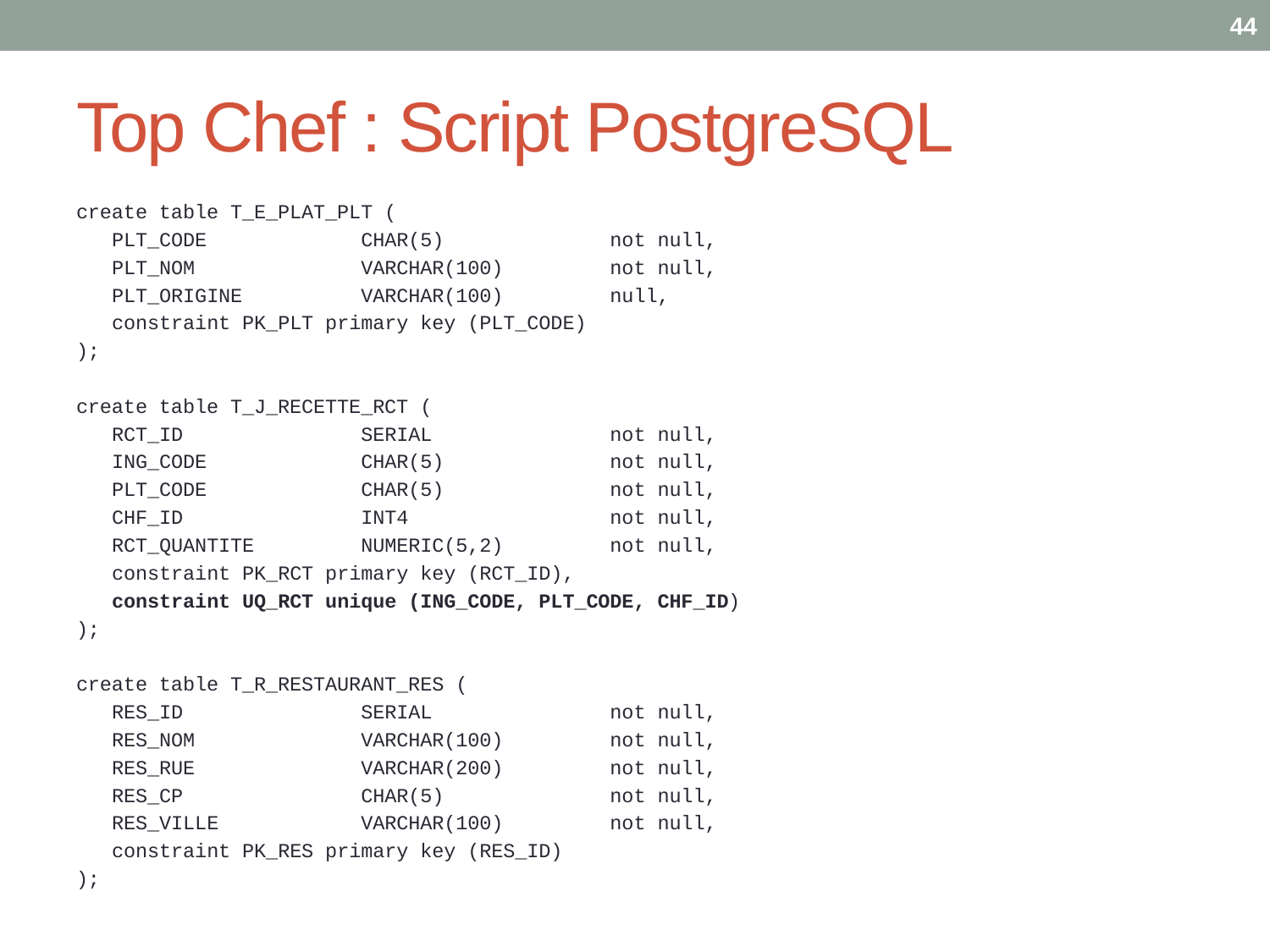

44
# Top Chef : Script PostgreSQL
create table T_E_PLAT_PLT (
   PLT_CODE             CHAR(5)              not null,
   PLT_NOM              VARCHAR(100)         not null,
   PLT_ORIGINE          VARCHAR(100)         null,
   constraint PK_PLT primary key (PLT_CODE)
);

create table T_J_RECETTE_RCT (
   RCT_ID               SERIAL               not null,
   ING_CODE             CHAR(5)              not null,
   PLT_CODE             CHAR(5)              not null,
   CHF_ID               INT4                 not null,
   RCT_QUANTITE         NUMERIC(5,2)         not null,
   constraint PK_RCT primary key (RCT_ID),
   constraint UQ_RCT unique (ING_CODE, PLT_CODE, CHF_ID)
);

create table T_R_RESTAURANT_RES (
   RES_ID               SERIAL               not null,
   RES_NOM              VARCHAR(100)         not null,
   RES_RUE              VARCHAR(200)         not null,
   RES_CP               CHAR(5)              not null,
   RES_VILLE            VARCHAR(100)         not null,
   constraint PK_RES primary key (RES_ID)
);